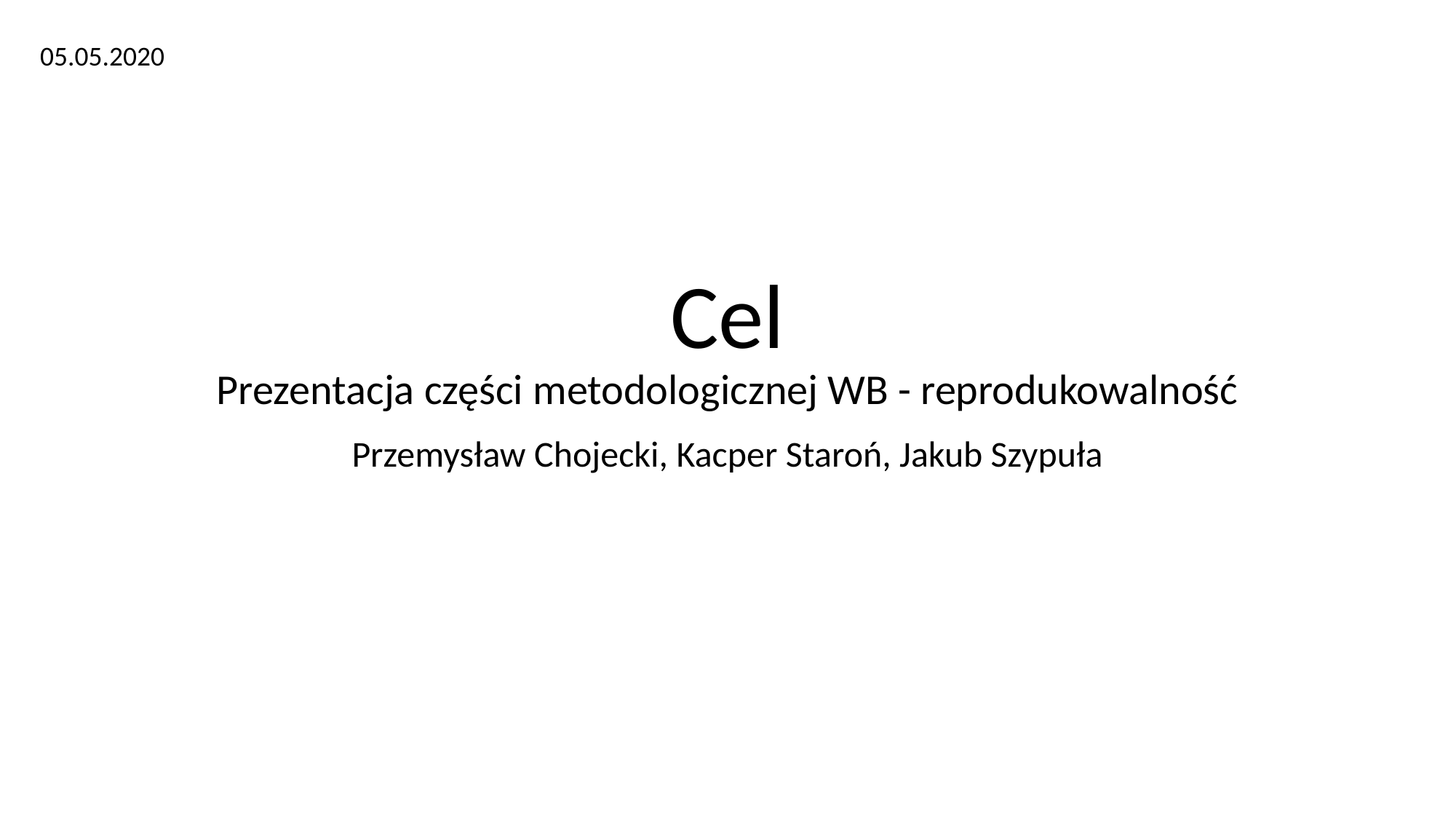

05.05.2020
# Cel Prezentacja części metodologicznej WB - reprodukowalność
Przemysław Chojecki, Kacper Staroń, Jakub Szypuła